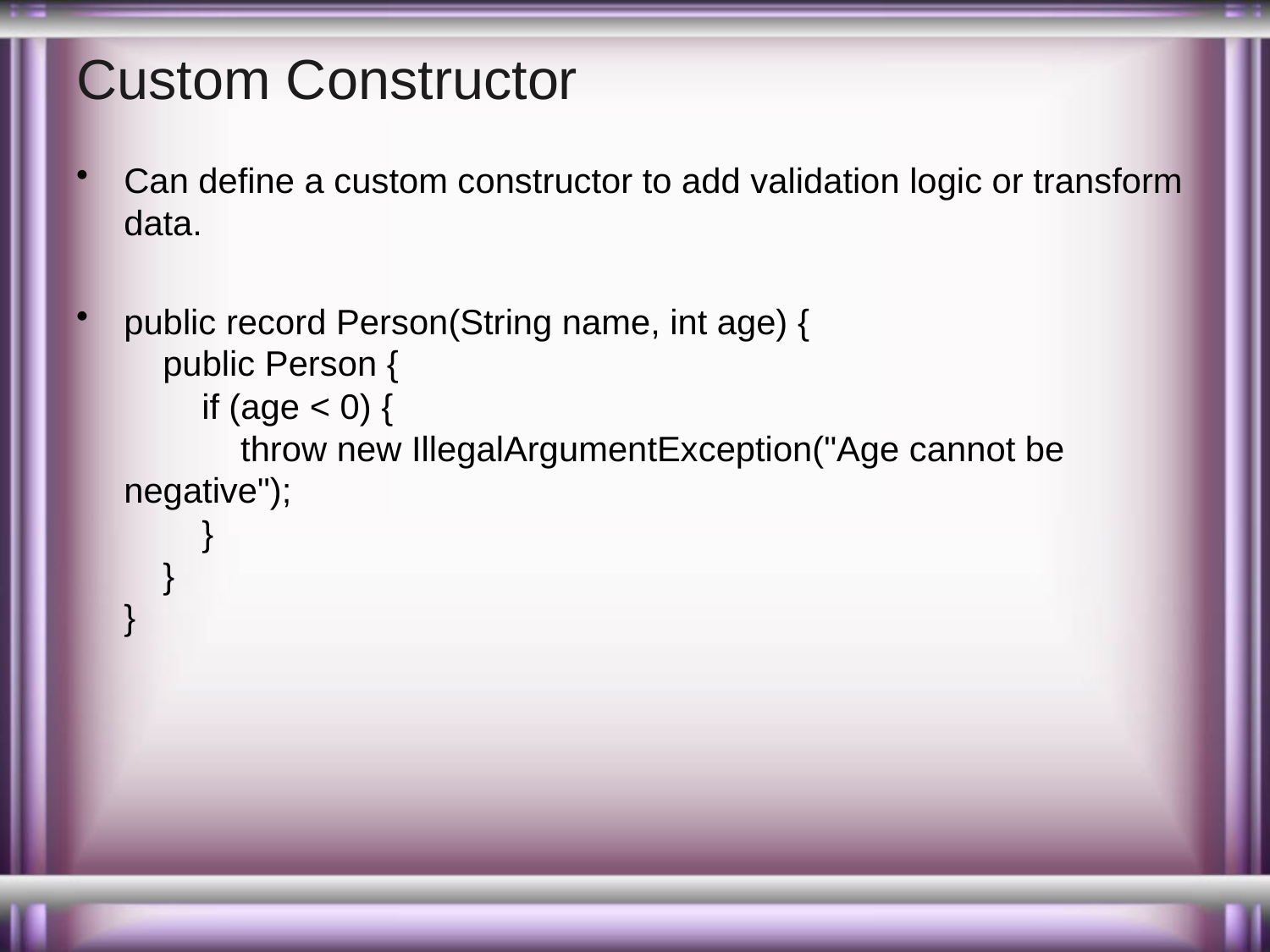

# Custom Constructor
Can define a custom constructor to add validation logic or transform data.

public record Person(String name, int age) {
    public Person {
        if (age < 0) {
            throw new IllegalArgumentException("Age cannot be negative");
        }
    }
}